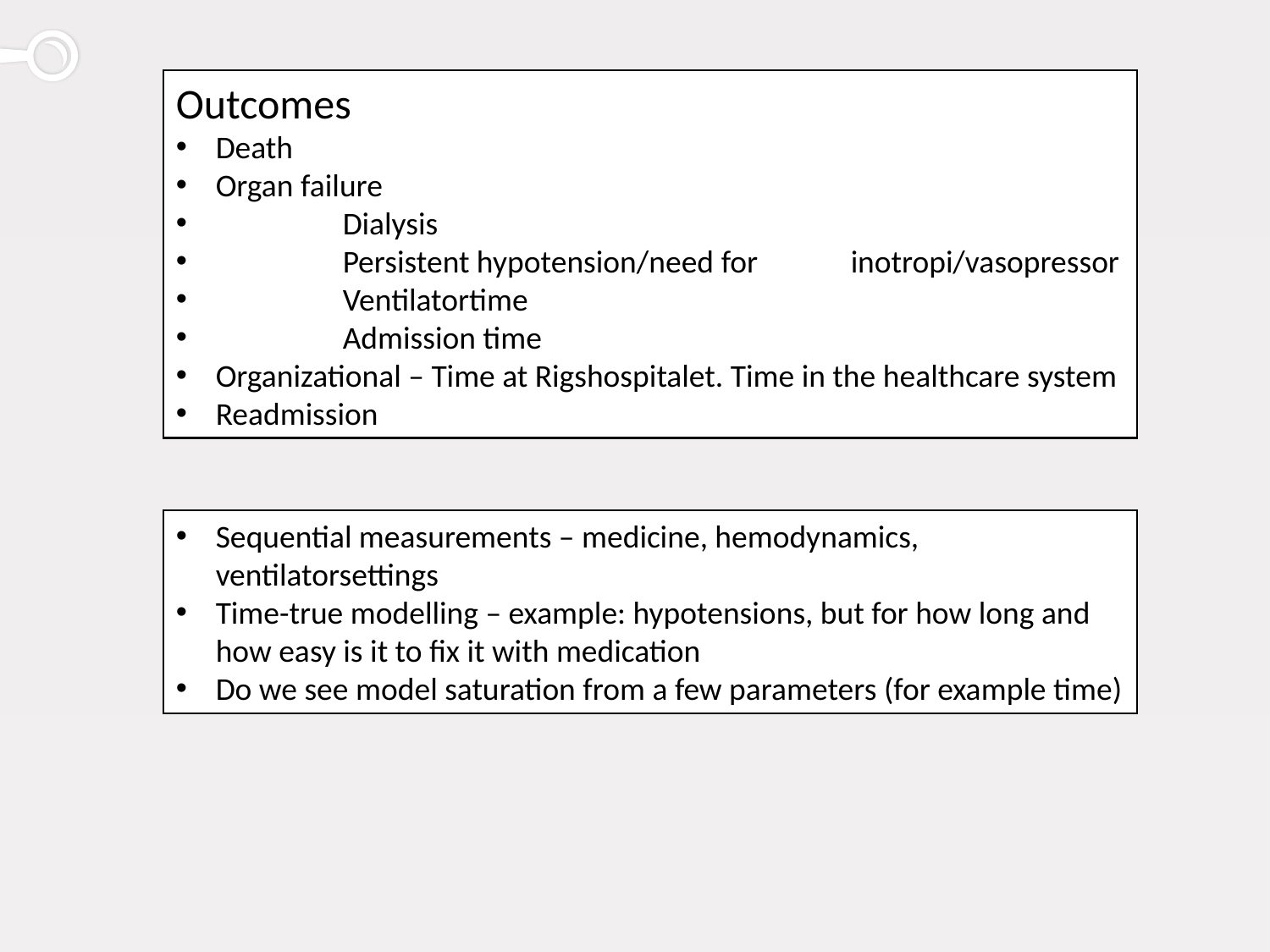

Outcomes
Death
Organ failure
	Dialysis
	Persistent hypotension/need for 	inotropi/vasopressor
	Ventilatortime
	Admission time
Organizational – Time at Rigshospitalet. Time in the healthcare system
Readmission
Sequential measurements – medicine, hemodynamics, ventilatorsettings
Time-true modelling – example: hypotensions, but for how long and how easy is it to fix it with medication
Do we see model saturation from a few parameters (for example time)